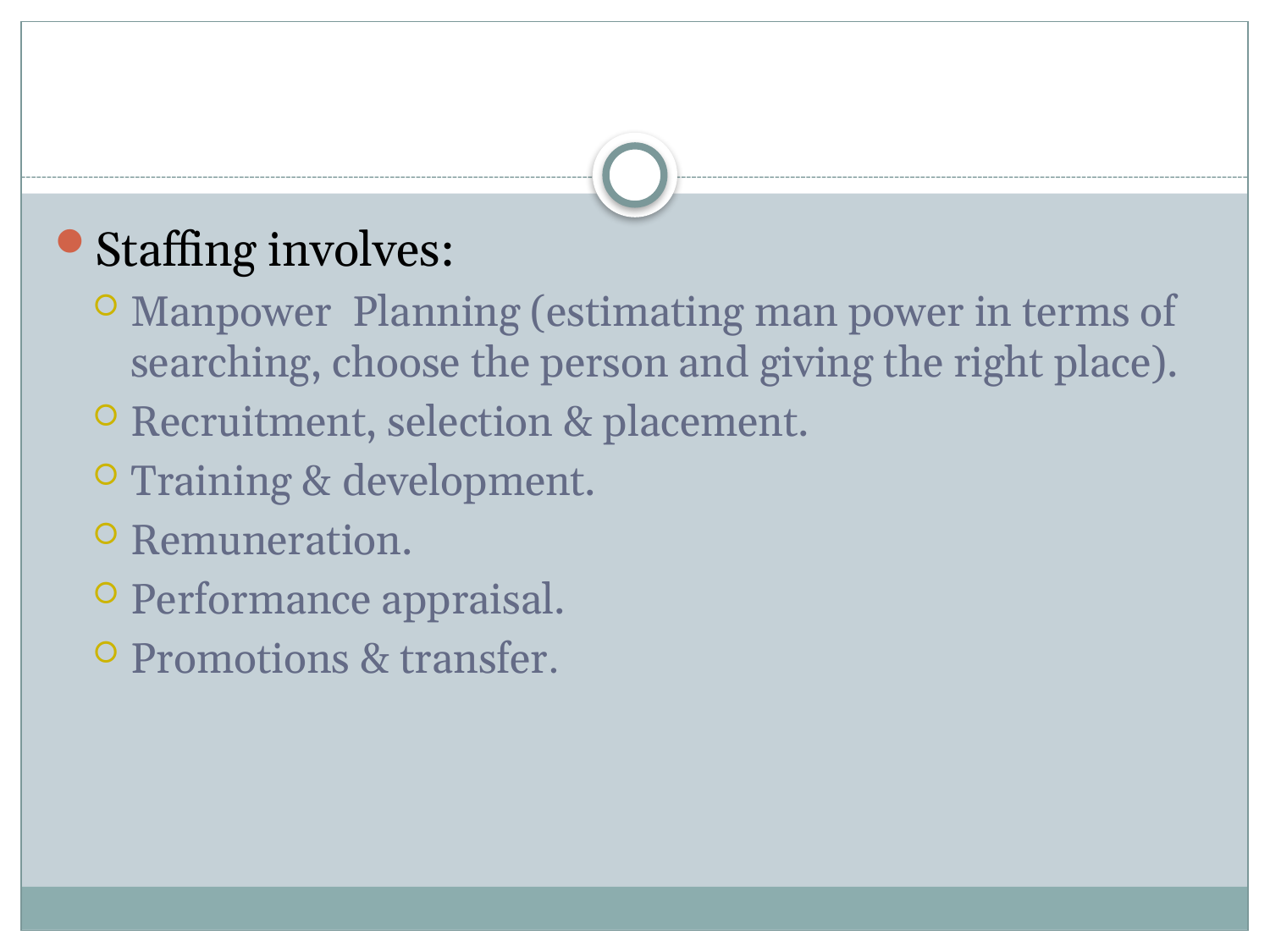

#
Staffing involves:
Manpower  Planning (estimating man power in terms of searching, choose the person and giving the right place).
Recruitment, selection & placement.
Training & development.
Remuneration.
Performance appraisal.
Promotions & transfer.